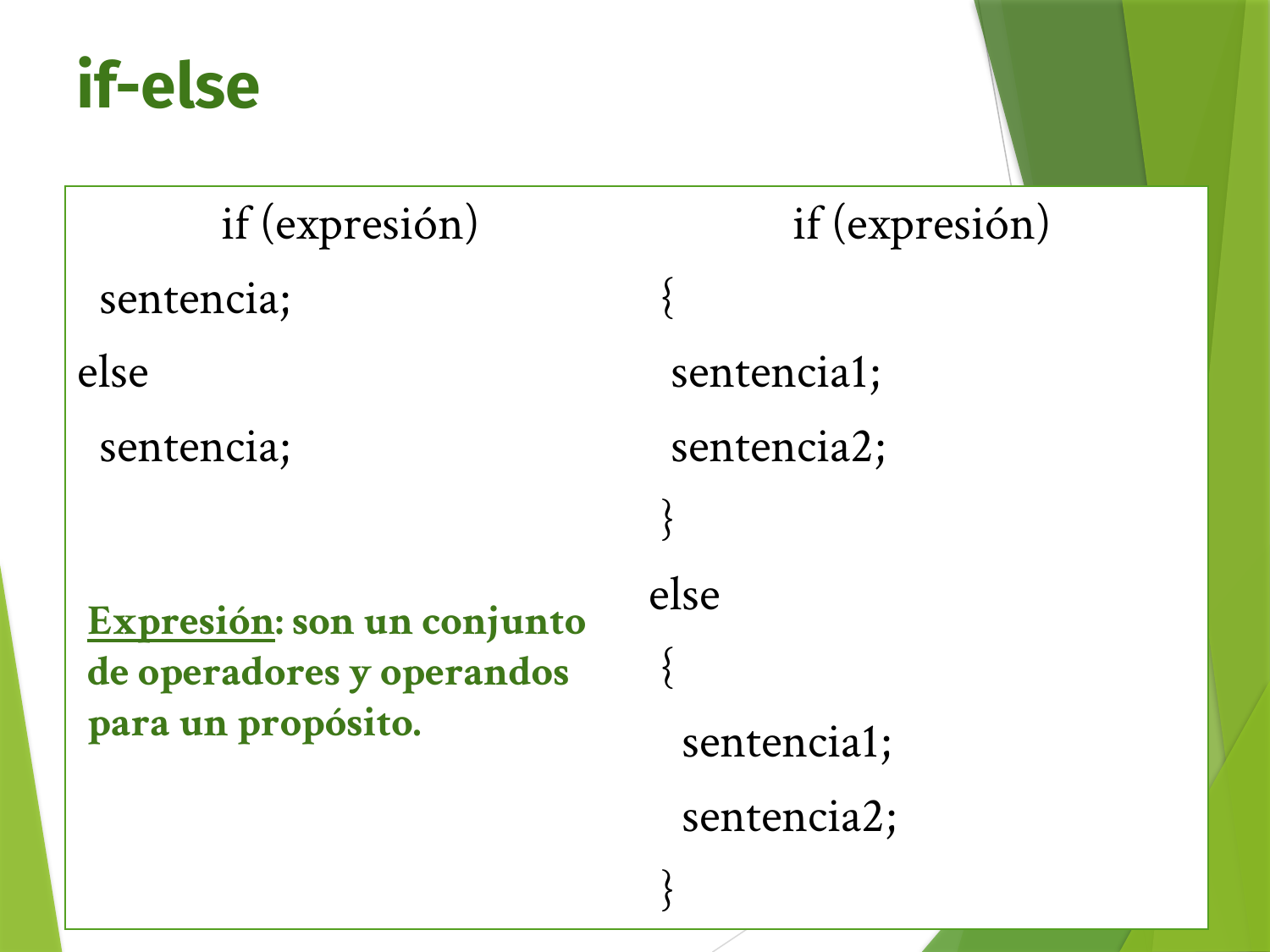

# if-else
| if (expresión) sentencia; else sentencia; | if (expresión) { sentencia1; sentencia2; } else { sentencia1; sentencia2; } |
| --- | --- |
Expresión: son un conjunto de operadores y operandos para un propósito.